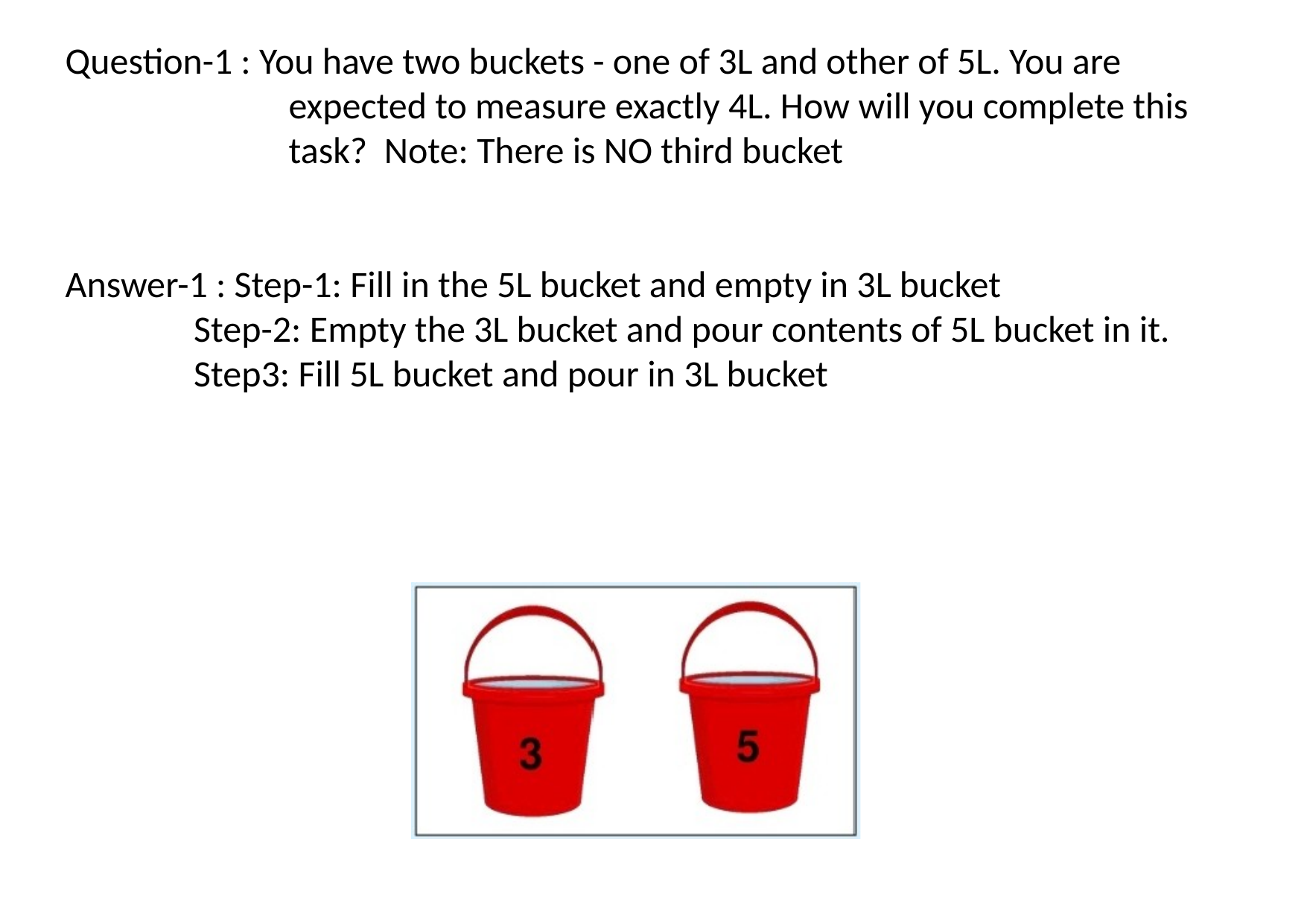

# Question-1 : You have two buckets - one of 3L and other of 5L. You are 			expected to measure exactly 4L. How will you complete this 		task?  Note: There is NO third bucket Answer-1 : Step-1: Fill in the 5L bucket and empty in 3L bucket Step-2: Empty the 3L bucket and pour contents of 5L bucket in it. Step3: Fill 5L bucket and pour in 3L bucket